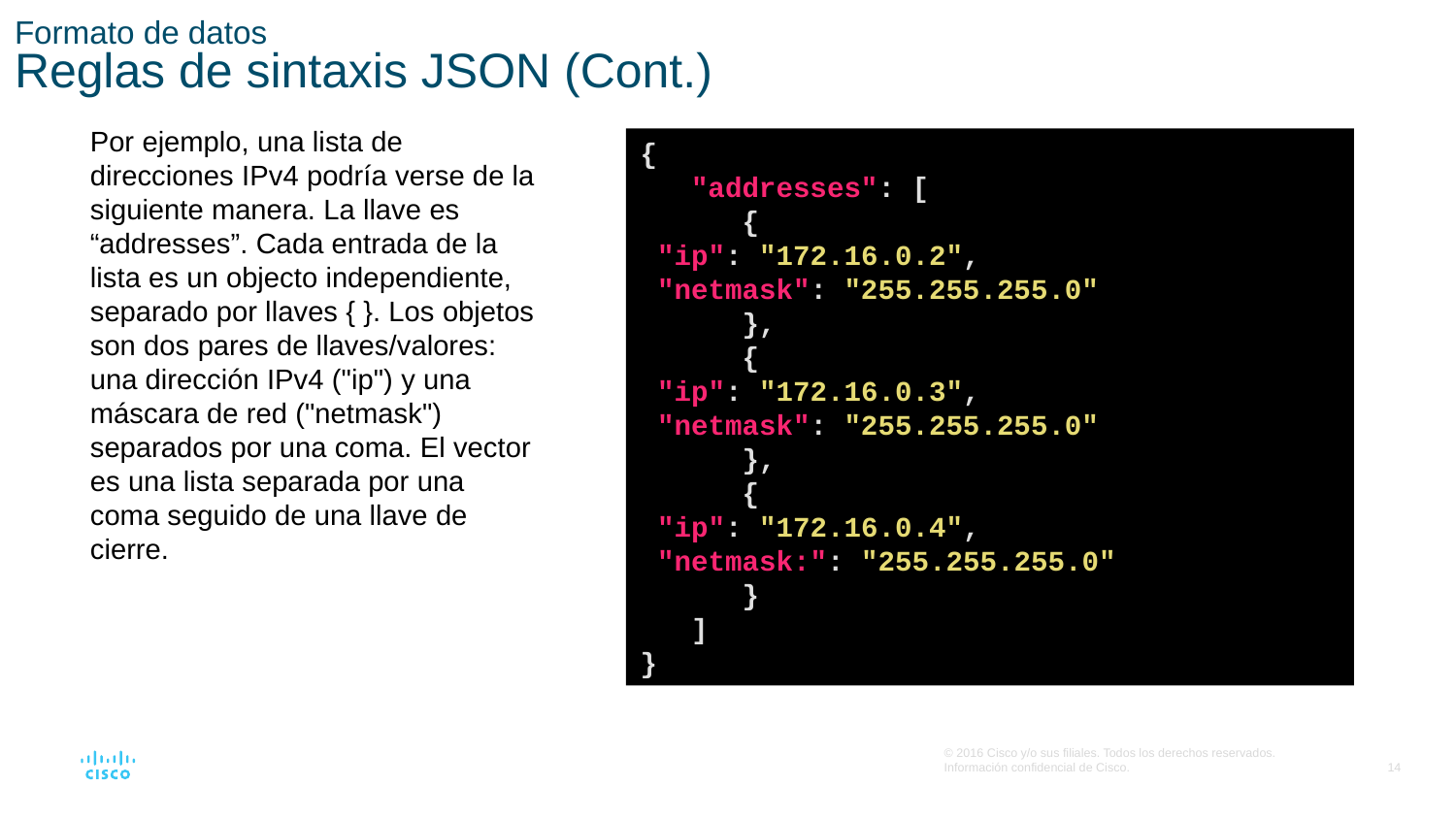

# Formato de datos Reglas de sintaxis JSON (Cont.)
Por ejemplo, una lista de direcciones IPv4 podría verse de la siguiente manera. La llave es “addresses”. Cada entrada de la lista es un objecto independiente, separado por llaves { }. Los objetos son dos pares de llaves/valores: una dirección IPv4 ("ip") y una máscara de red ("netmask") separados por una coma. El vector es una lista separada por una coma seguido de una llave de cierre.
{
   "addresses": [
      {
 "ip": "172.16.0.2",
 "netmask": "255.255.255.0"
      },
      {
 "ip": "172.16.0.3",
 "netmask": "255.255.255.0"
      },
      {
 "ip": "172.16.0.4",
 "netmask:": "255.255.255.0"
      }
   ]
}